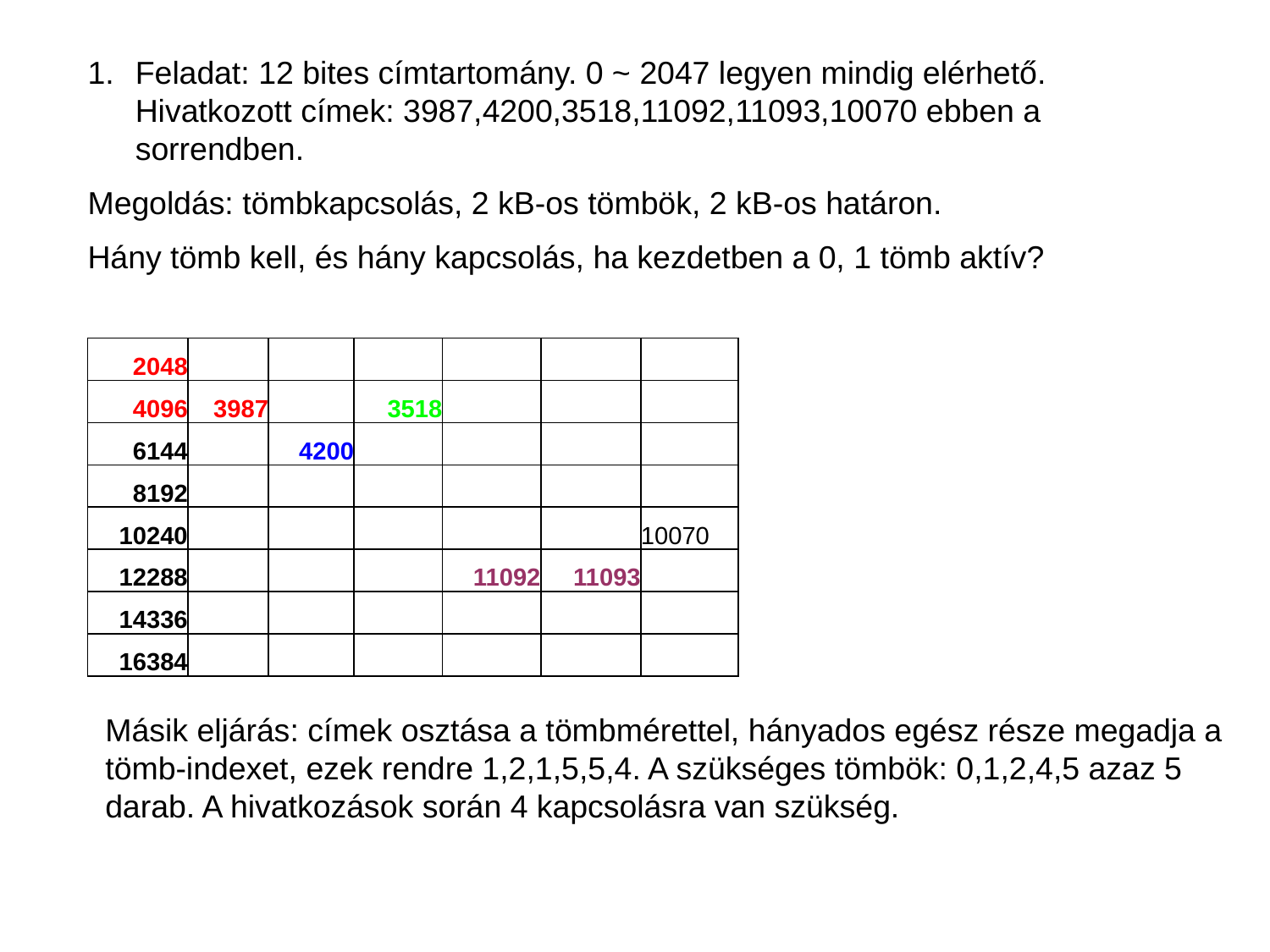

Feladat: 12 bites címtartomány. 0 ~ 2047 legyen mindig elérhető.
Hivatkozott címek: 3987,4200,3518,11092,11093,10070 ebben a sorrendben.
Megoldás: tömbkapcsolás, 2 kB-os tömbök, 2 kB-os határon.
Hány tömb kell, és hány kapcsolás, ha kezdetben a 0, 1 tömb aktív?
| 2048 |  |  |  |  |  |  |
| --- | --- | --- | --- | --- | --- | --- |
| 4096 | 3987 |  | 3518 |  |  |  |
| 6144 |  | 4200 |  |  |  |  |
| 8192 |  |  |  |  |  |  |
| 10240 |  |  |  |  |  | 10070 |
| 12288 |  |  |  | 11092 | 11093 |  |
| 14336 |  |  |  |  |  |  |
| 16384 |  |  |  |  |  |  |
Másik eljárás: címek osztása a tömbmérettel, hányados egész része megadja a tömb-indexet, ezek rendre 1,2,1,5,5,4. A szükséges tömbök: 0,1,2,4,5 azaz 5 darab. A hivatkozások során 4 kapcsolásra van szükség.